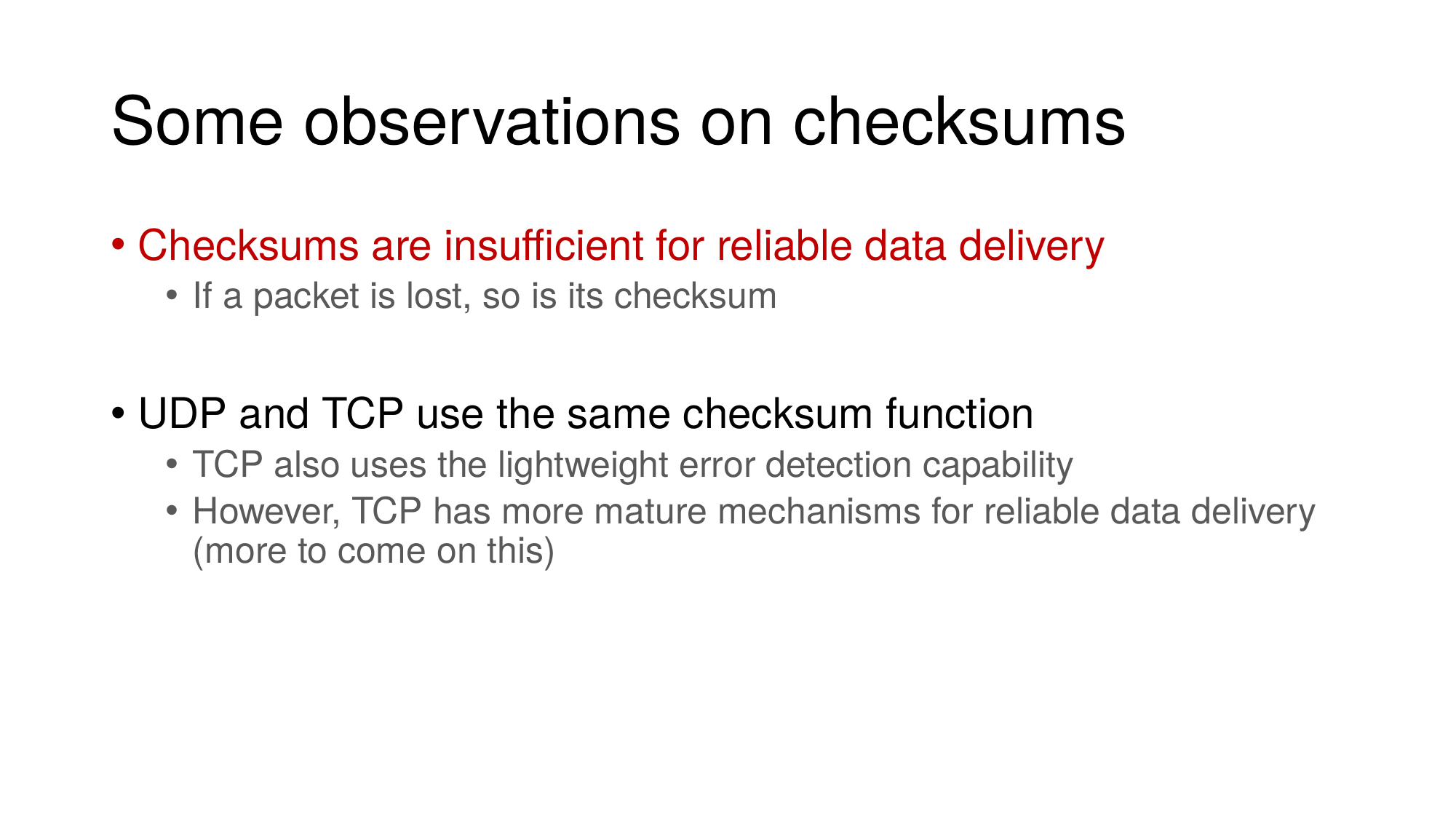

# Some observations on checksums
Checksums are insufficient for reliable data delivery
If a packet is lost, so is its checksum

UDP and TCP use the same checksum function
TCP also uses the lightweight error detection capability
However, TCP has more mature mechanisms for reliable data delivery (more to come on this)